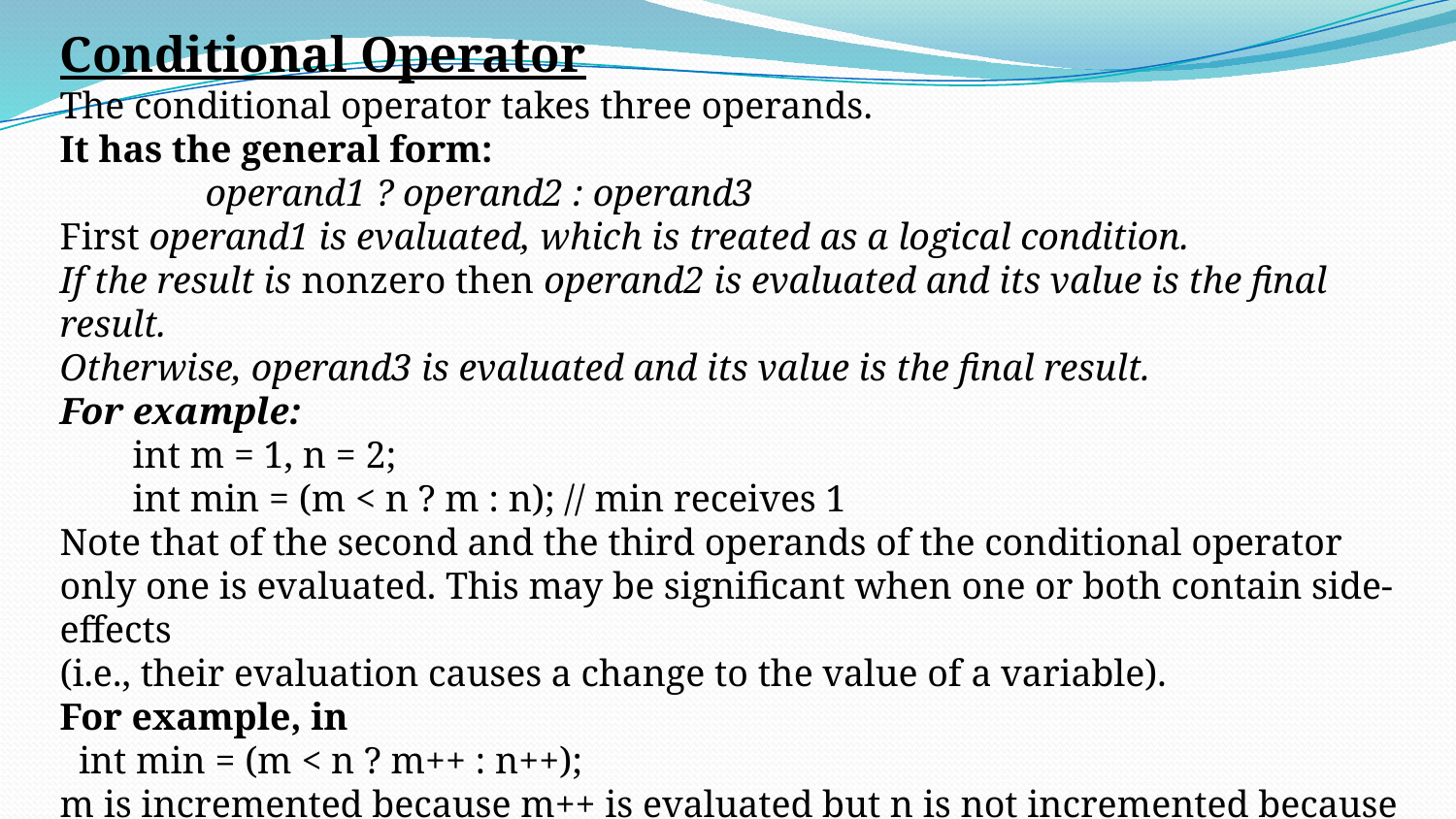

Conditional Operator
The conditional operator takes three operands.
It has the general form:
	operand1 ? operand2 : operand3
First operand1 is evaluated, which is treated as a logical condition.
If the result is nonzero then operand2 is evaluated and its value is the final result.
Otherwise, operand3 is evaluated and its value is the final result.
For example:
int m = 1, n = 2;
int min = (m < n ? m : n); // min receives 1
Note that of the second and the third operands of the conditional operator
only one is evaluated. This may be significant when one or both contain side-effects
(i.e., their evaluation causes a change to the value of a variable).
For example, in
  int min = (m < n ? m++ : n++);
m is incremented because m++ is evaluated but n is not incremented because n++
is not evaluated.